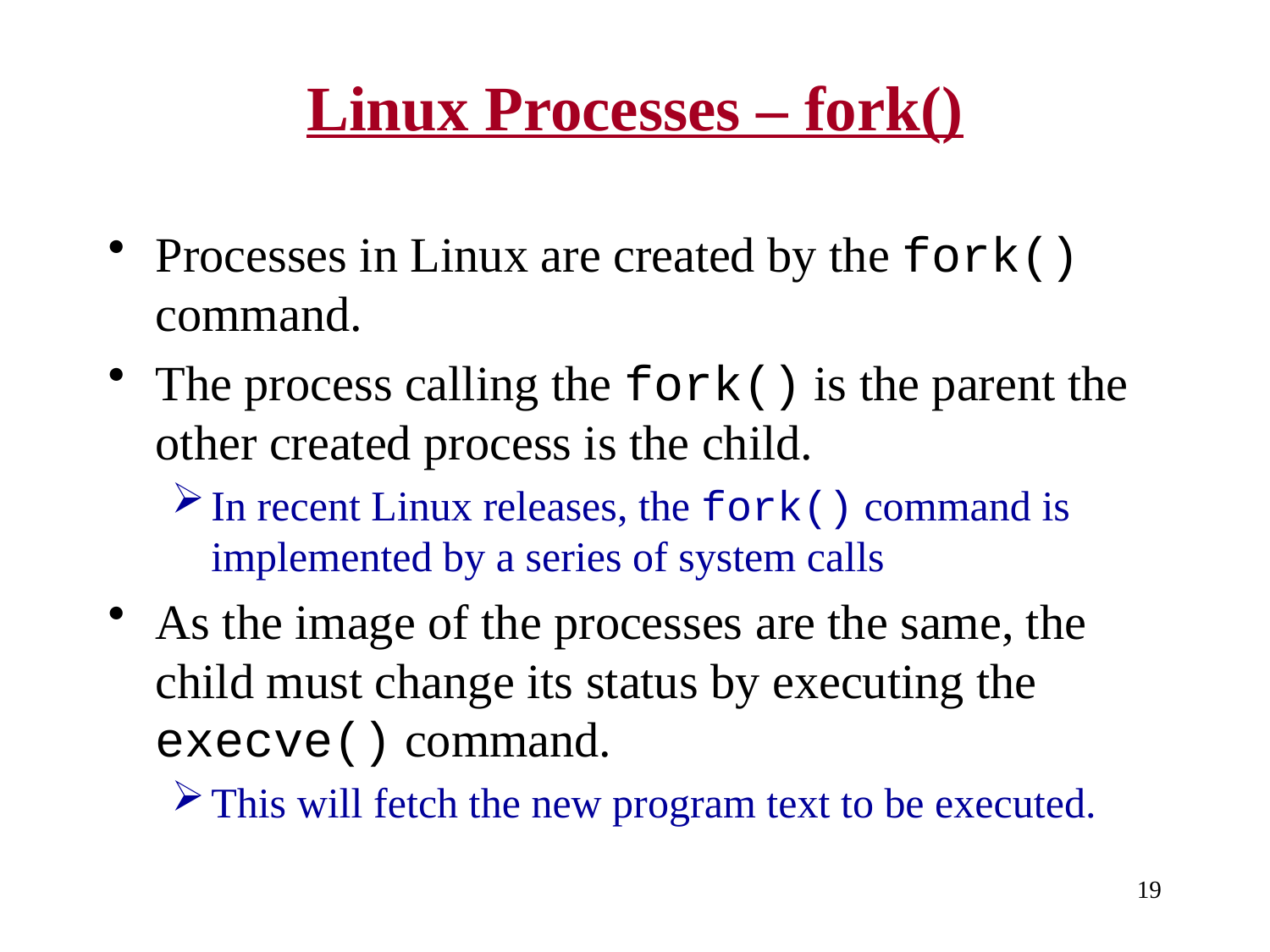

# Linux Processes – fork()
Processes in Linux are created by the fork() command.
The process calling the fork() is the parent the other created process is the child.
In recent Linux releases, the fork() command is implemented by a series of system calls
As the image of the processes are the same, the child must change its status by executing the execve() command.
This will fetch the new program text to be executed.

19